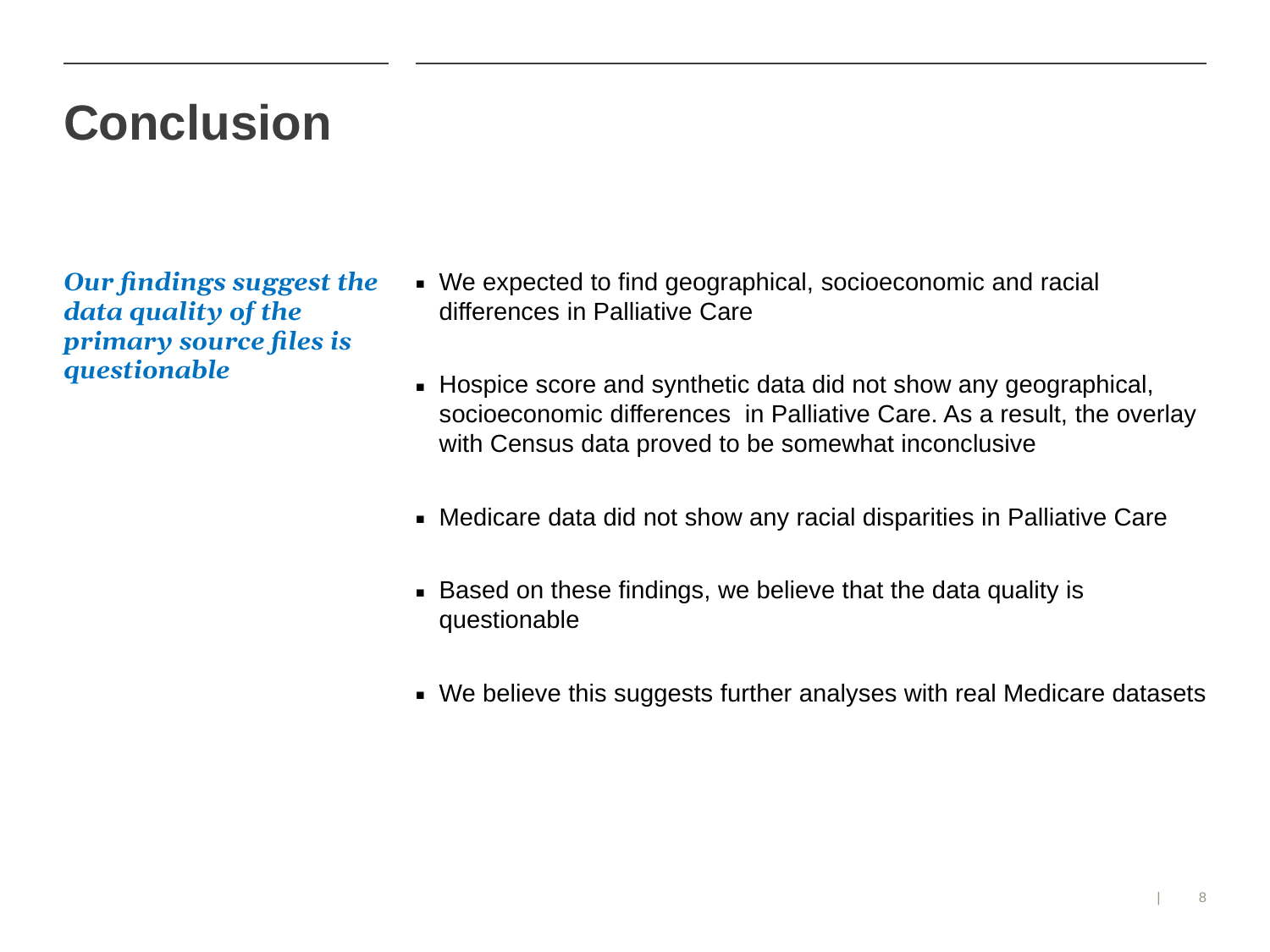

# Conclusion
Our findings suggest the data quality of the primary source files is questionable
We expected to find geographical, socioeconomic and racial differences in Palliative Care

Hospice score and synthetic data did not show any geographical, socioeconomic differences  in Palliative Care. As a result, the overlay with Census data proved to be somewhat inconclusive

Medicare data did not show any racial disparities in Palliative Care

Based on these findings, we believe that the data quality is questionable

We believe this suggests further analyses with real Medicare datasets